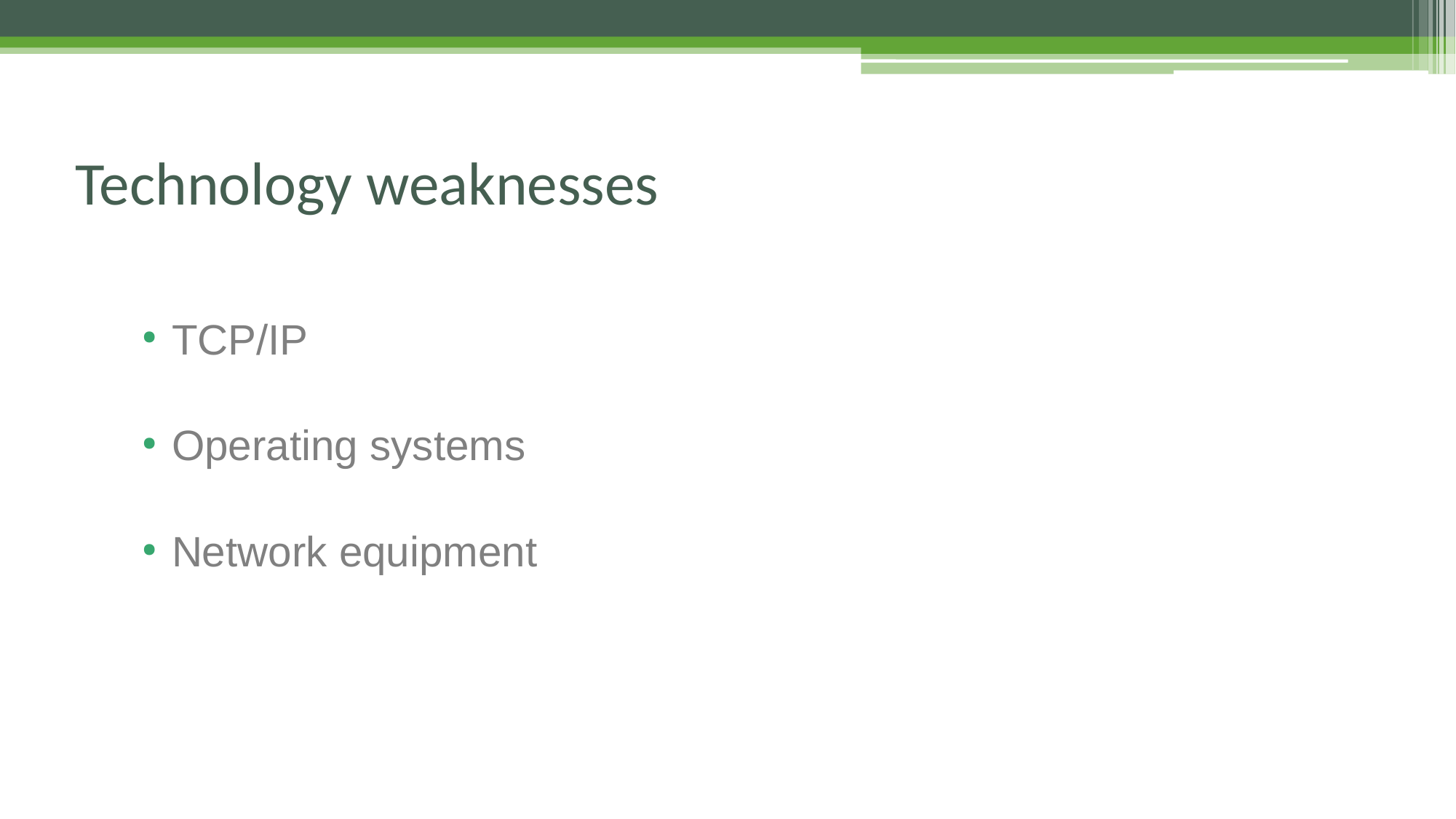

# Technology weaknesses
TCP/IP
Operating systems
Network equipment